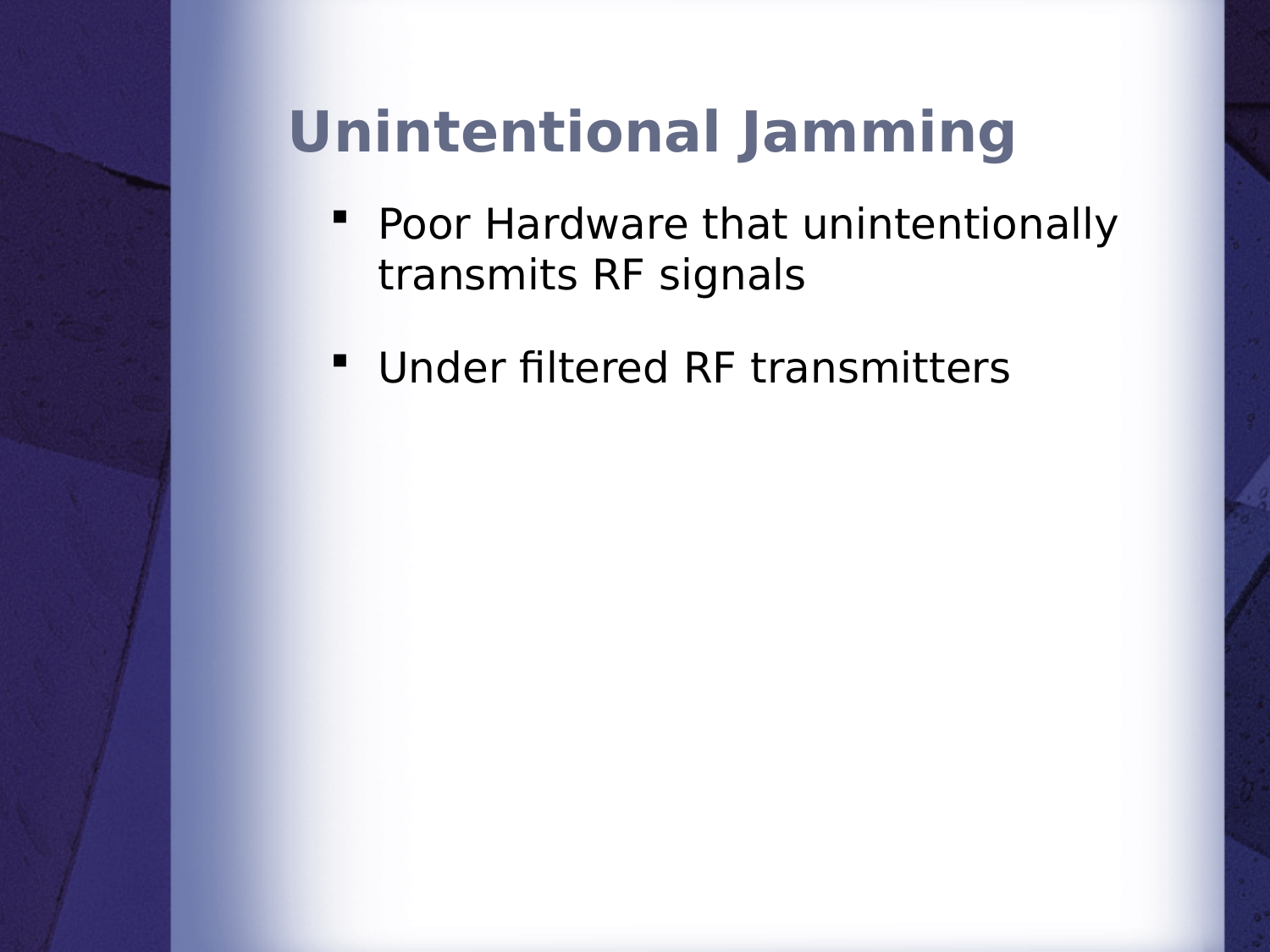

# Unintentional Jamming
Poor Hardware that unintentionally transmits RF signals
Under filtered RF transmitters